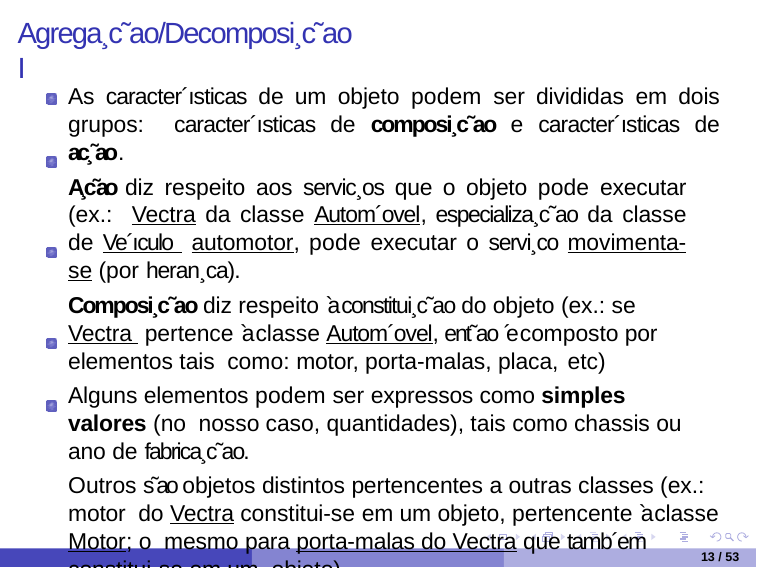

# Agrega¸c˜ao/Decomposi¸c˜ao I
As caracter´ısticas de um objeto podem ser divididas em dois grupos:  caracter´ısticas de composi¸c˜ao e caracter´ısticas de ac¸˜ao.
A¸c˜ao diz respeito aos servic¸os que o objeto pode executar (ex.:  Vectra da classe Autom´ovel, especializa¸c˜ao da classe de Ve´ıculo  automotor, pode executar o servi¸co movimenta-se (por heran¸ca).
Composi¸c˜ao diz respeito `a constitui¸c˜ao do objeto (ex.: se Vectra  pertence `a classe Autom´ovel, ent˜ao ´e composto por elementos tais  como: motor, porta-malas, placa, etc)
Alguns elementos podem ser expressos como simples valores (no  nosso caso, quantidades), tais como chassis ou ano de fabrica¸c˜ao.
Outros s˜ao objetos distintos pertencentes a outras classes (ex.: motor  do Vectra constitui-se em um objeto, pertencente `a classe Motor; o  mesmo para porta-malas do Vectra que tamb´em constitui-se em um  objeto).

13 / 53